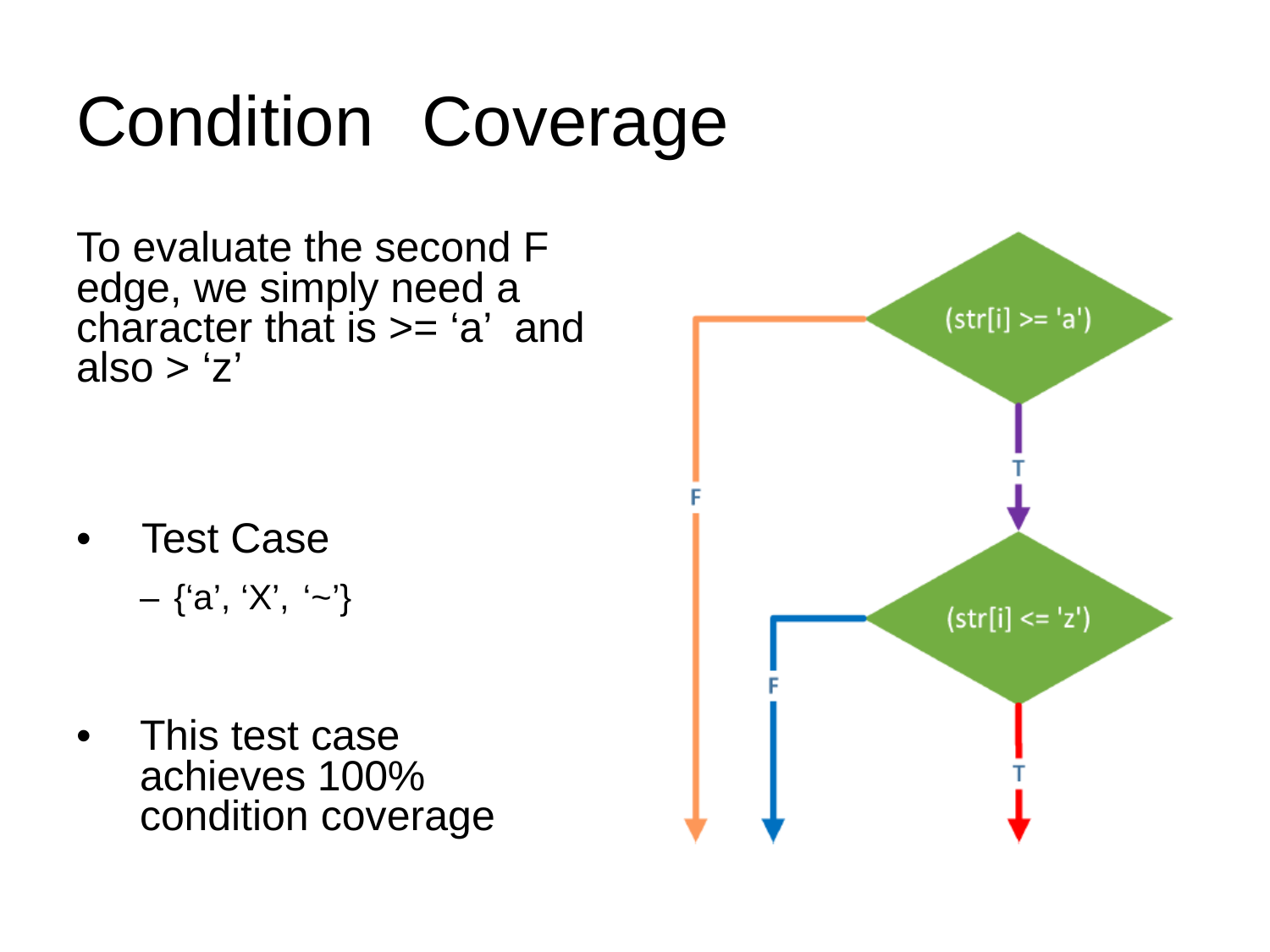

# Condition	Coverage

To evaluate the second F  edge, we simply need a  character that is >= ‘a’  and also > ‘z’

• 	Test Case
–  {‘a’, ‘X’, ‘~’}

• 	This test case  achieves 100%  condition coverage